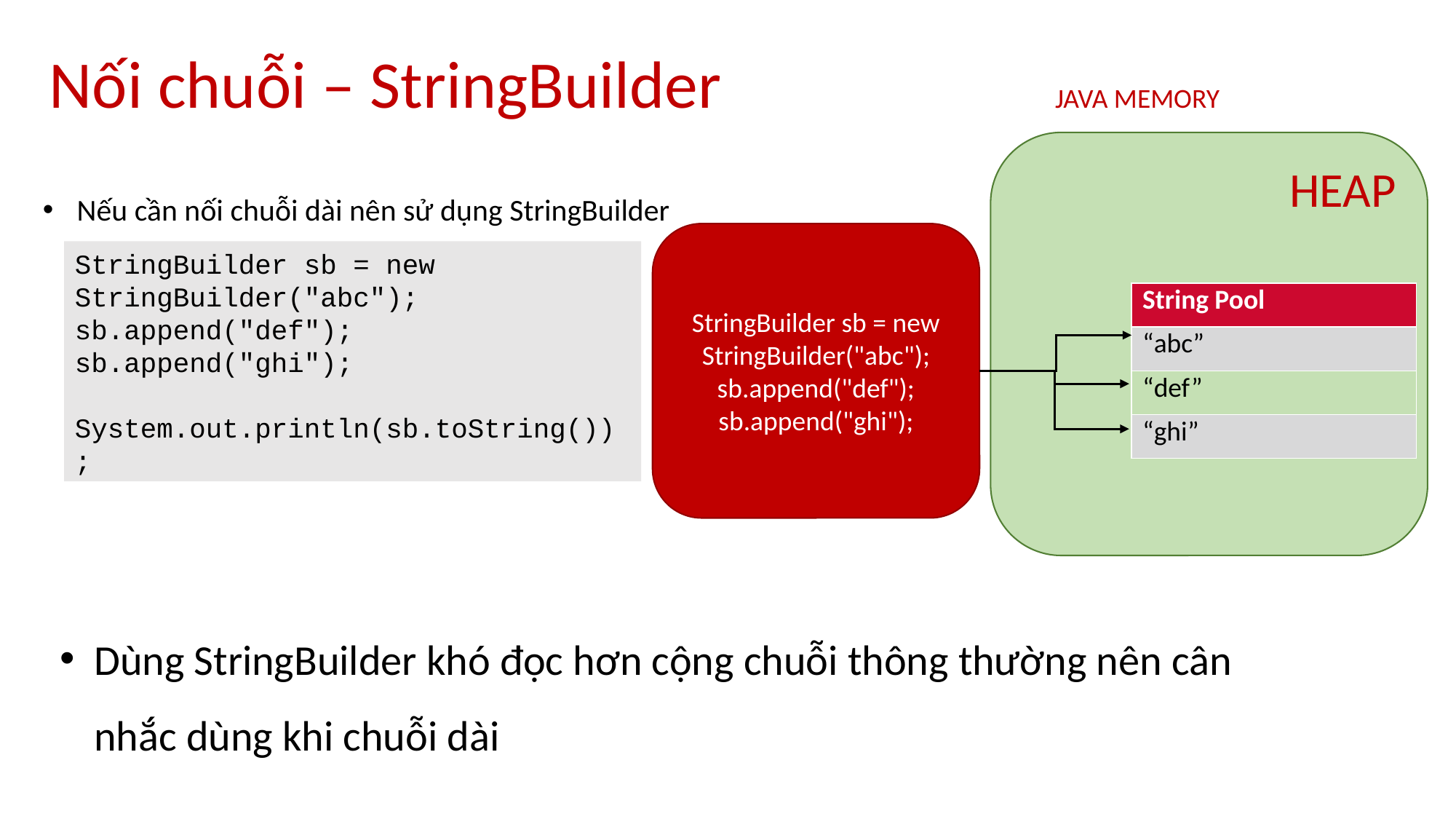

# Nối chuỗi – StringBuilder
JAVA MEMORY
HEAP
Nếu cần nối chuỗi dài nên sử dụng StringBuilder
StringBuilder sb = new StringBuilder("abc");
sb.append("def");
sb.append("ghi");
StringBuilder sb = new StringBuilder("abc");
sb.append("def");
sb.append("ghi");

System.out.println(sb.toString());
| String Pool |
| --- |
| “abc” |
| “def” |
| “ghi” |
Dùng StringBuilder khó đọc hơn cộng chuỗi thông thường nên cân nhắc dùng khi chuỗi dài